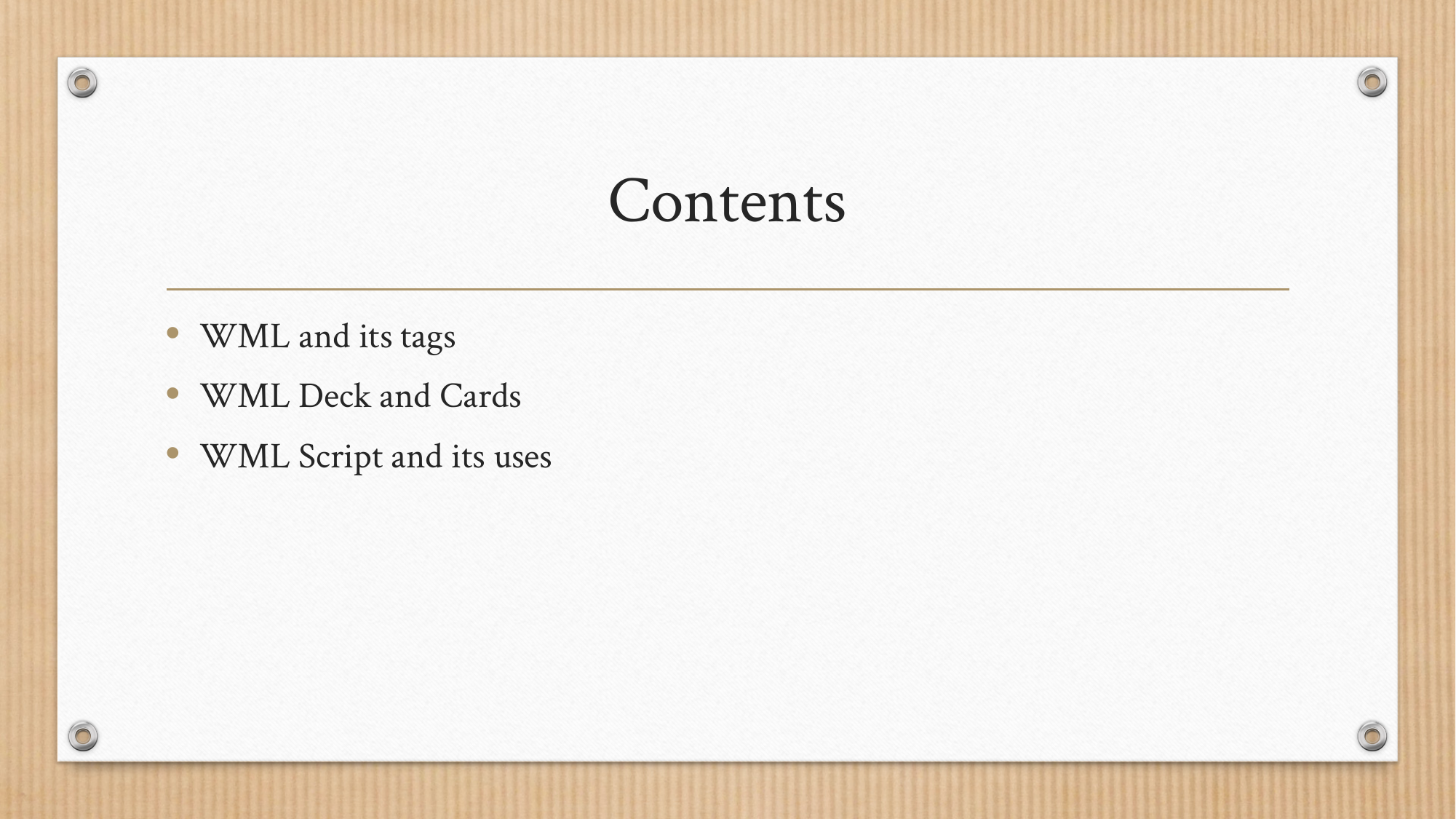

# Contents
WML and its tags
WML Deck and Cards
WML Script and its uses